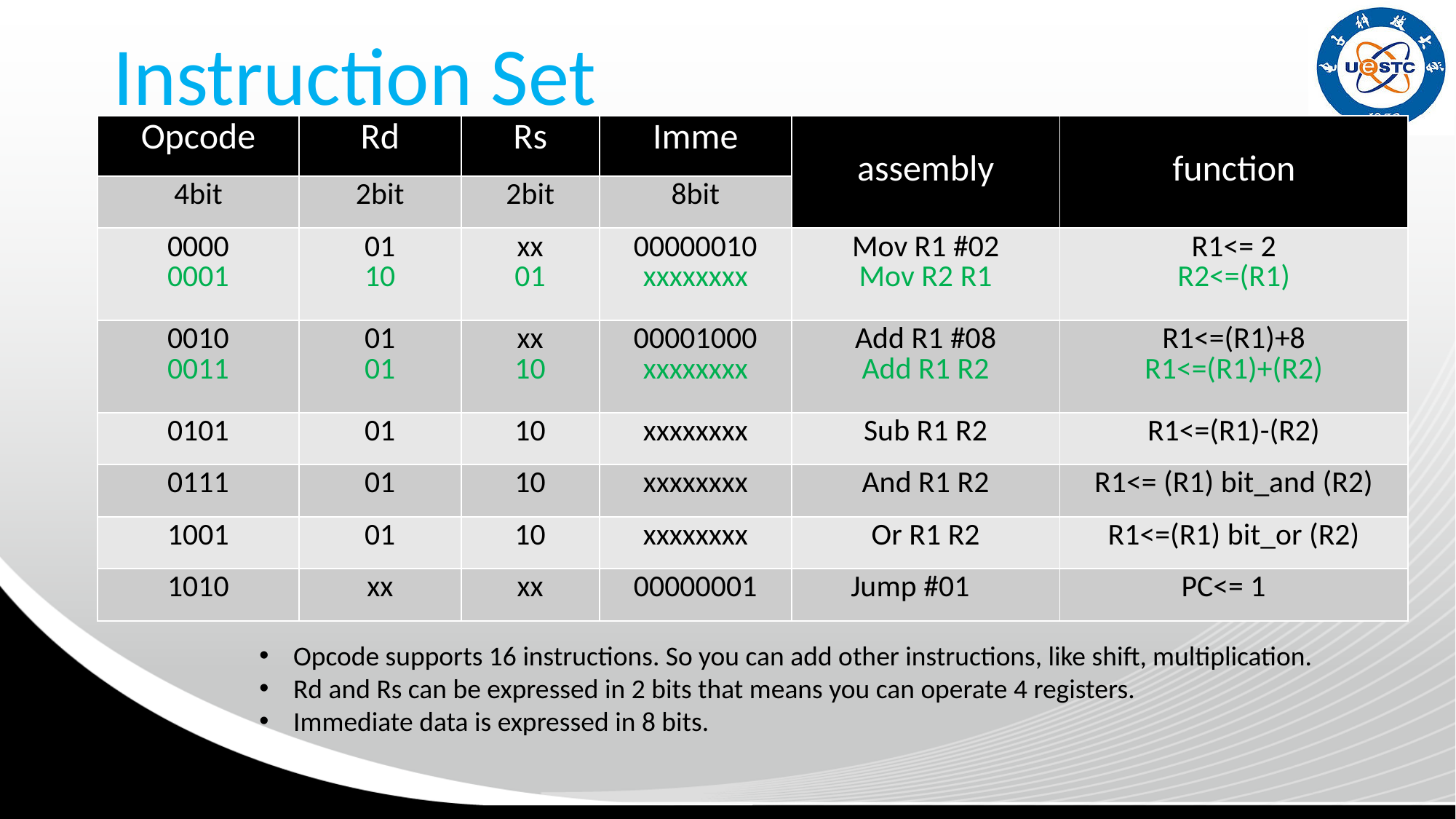

# Instruction Set
| Opcode | Rd | Rs | Imme | assembly | function |
| --- | --- | --- | --- | --- | --- |
| 4bit | 2bit | 2bit | 8bit |  |  |
| 0000 0001 | 01 10 | xx 01 | 00000010 xxxxxxxx | Mov R1 #02 Mov R2 R1 | R1<= 2 R2<=(R1) |
| 0010 0011 | 01 01 | xx 10 | 00001000 xxxxxxxx | Add R1 #08 Add R1 R2 | R1<=(R1)+8 R1<=(R1)+(R2) |
| 0101 | 01 | 10 | xxxxxxxx | Sub R1 R2 | R1<=(R1)-(R2) |
| 0111 | 01 | 10 | xxxxxxxx | And R1 R2 | R1<= (R1) bit\_and (R2) |
| 1001 | 01 | 10 | xxxxxxxx | Or R1 R2 | R1<=(R1) bit\_or (R2) |
| 1010 | xx | xx | 00000001 | Jump #01 | PC<= 1 |

Opcode supports 16 instructions. So you can add other instructions, like shift, multiplication.
Rd and Rs can be expressed in 2 bits that means you can operate 4 registers.
Immediate data is expressed in 8 bits.